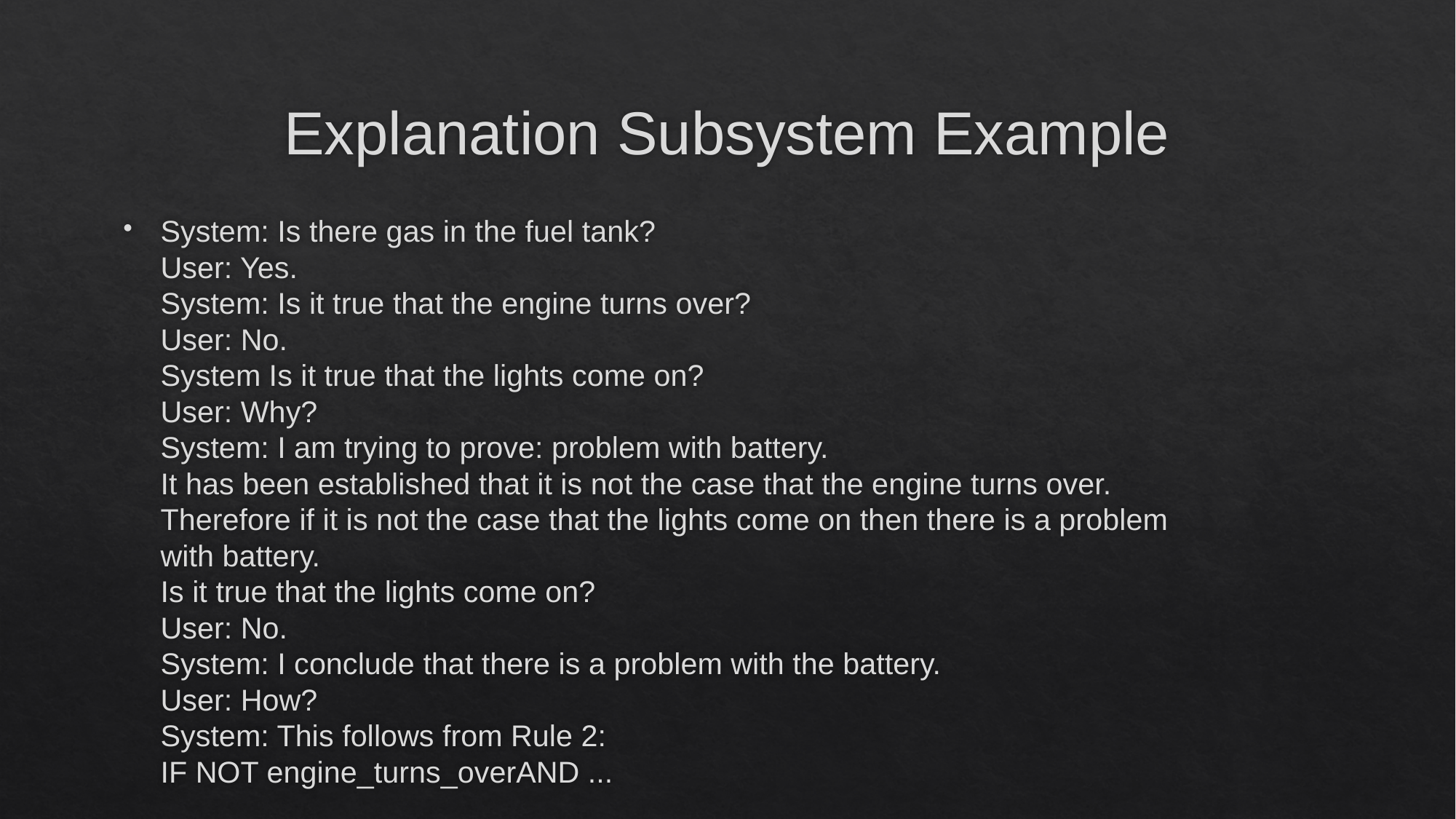

# Explanation Subsystem Example
System: Is there gas in the fuel tank? 
User: Yes. 
System: Is it true that the engine turns over? 
User: No. 
System Is it true that the lights come on? 
User: Why? 
System: I am trying to prove: problem with battery. 
It has been established that it is not the case that the engine turns over. 
Therefore if it is not the case that the lights come on then there is a problem 
with battery. 
Is it true that the lights come on? 
User: No. 
System: I conclude that there is a problem with the battery. 
User: How? 
System: This follows from Rule 2: 
IF NOT engine_turns_overAND ...